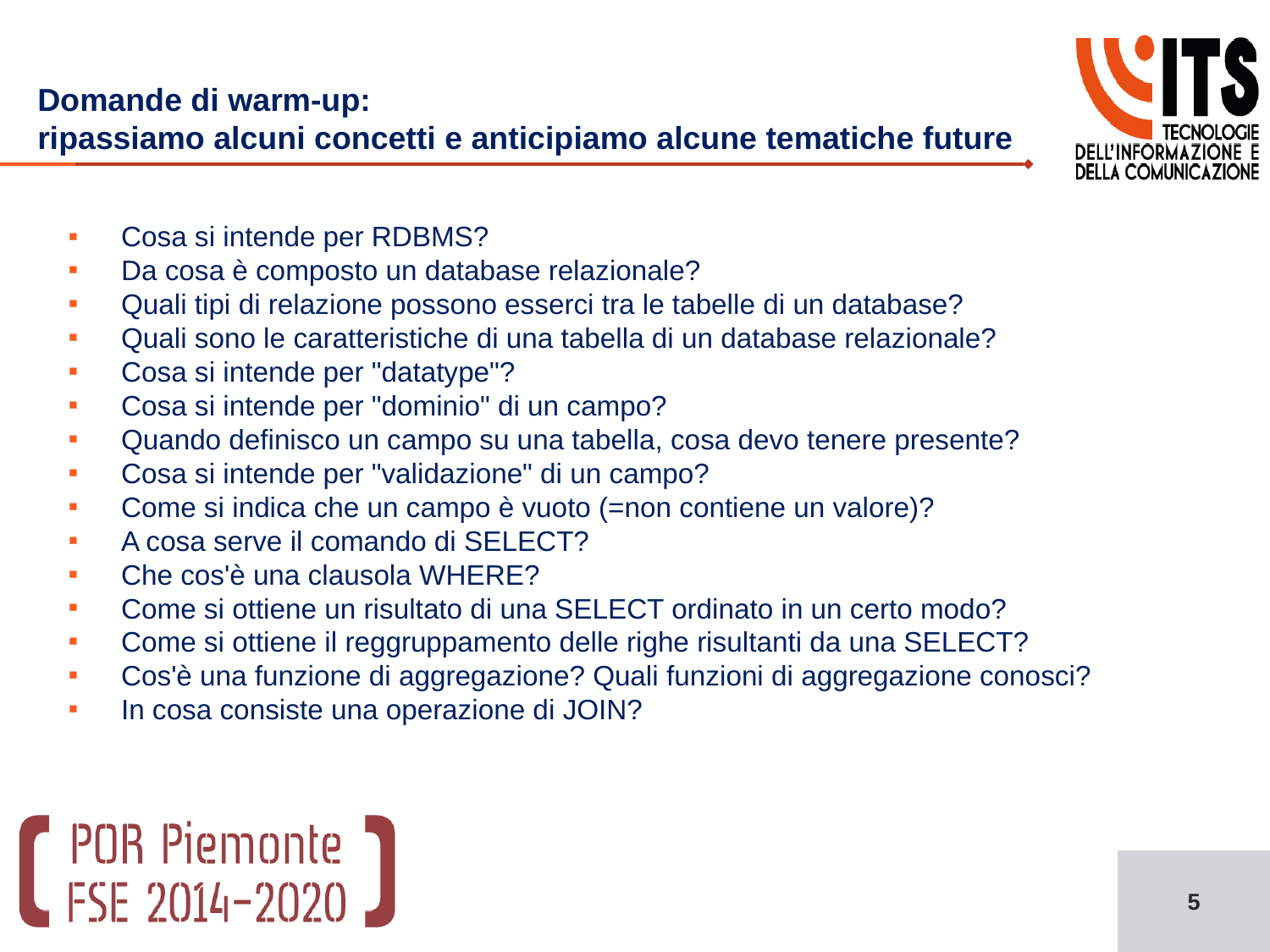

# Domande di warm-up: ripassiamo alcuni concetti e anticipiamo alcune tematiche future
Cosa si intende per RDBMS?
Da cosa è composto un database relazionale?
Quali tipi di relazione possono esserci tra le tabelle di un database?
Quali sono le caratteristiche di una tabella di un database relazionale?
Cosa si intende per "datatype"?
Cosa si intende per "dominio" di un campo?
Quando definisco un campo su una tabella, cosa devo tenere presente?
Cosa si intende per "validazione" di un campo?
Come si indica che un campo è vuoto (=non contiene un valore)?
A cosa serve il comando di SELECT?
Che cos'è una clausola WHERE?
Come si ottiene un risultato di una SELECT ordinato in un certo modo?
Come si ottiene il reggruppamento delle righe risultanti da una SELECT?
Cos'è una funzione di aggregazione? Quali funzioni di aggregazione conosci?
In cosa consiste una operazione di JOIN?

5